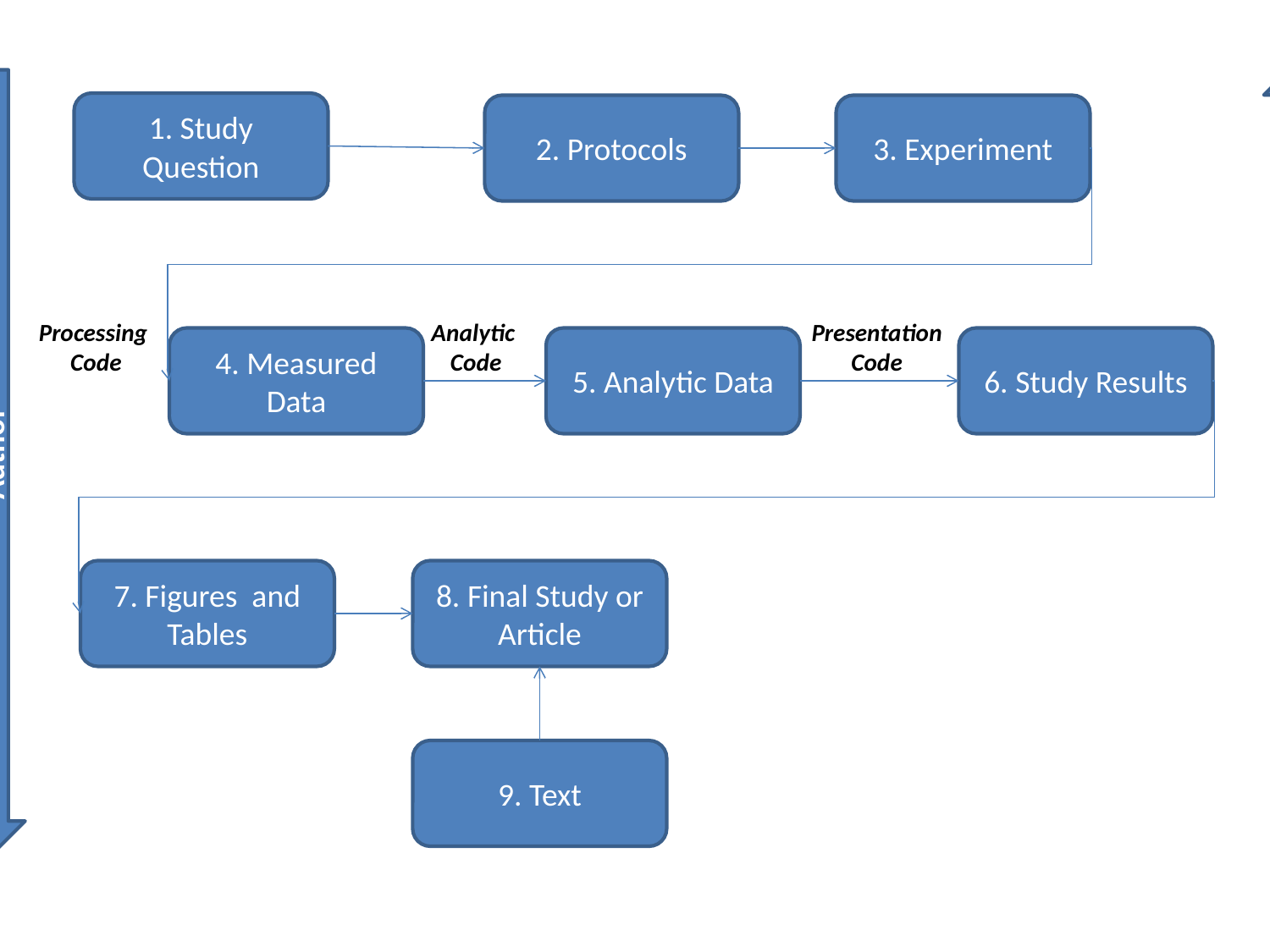

Reader
Author
1. Study Question
2. Protocols
3. Experiment
Processing
Code
Analytic
Code
Presentation
Code
4. Measured Data
5. Analytic Data
6. Study Results
7. Figures  and Tables
8. Final Study or Article
9. Text